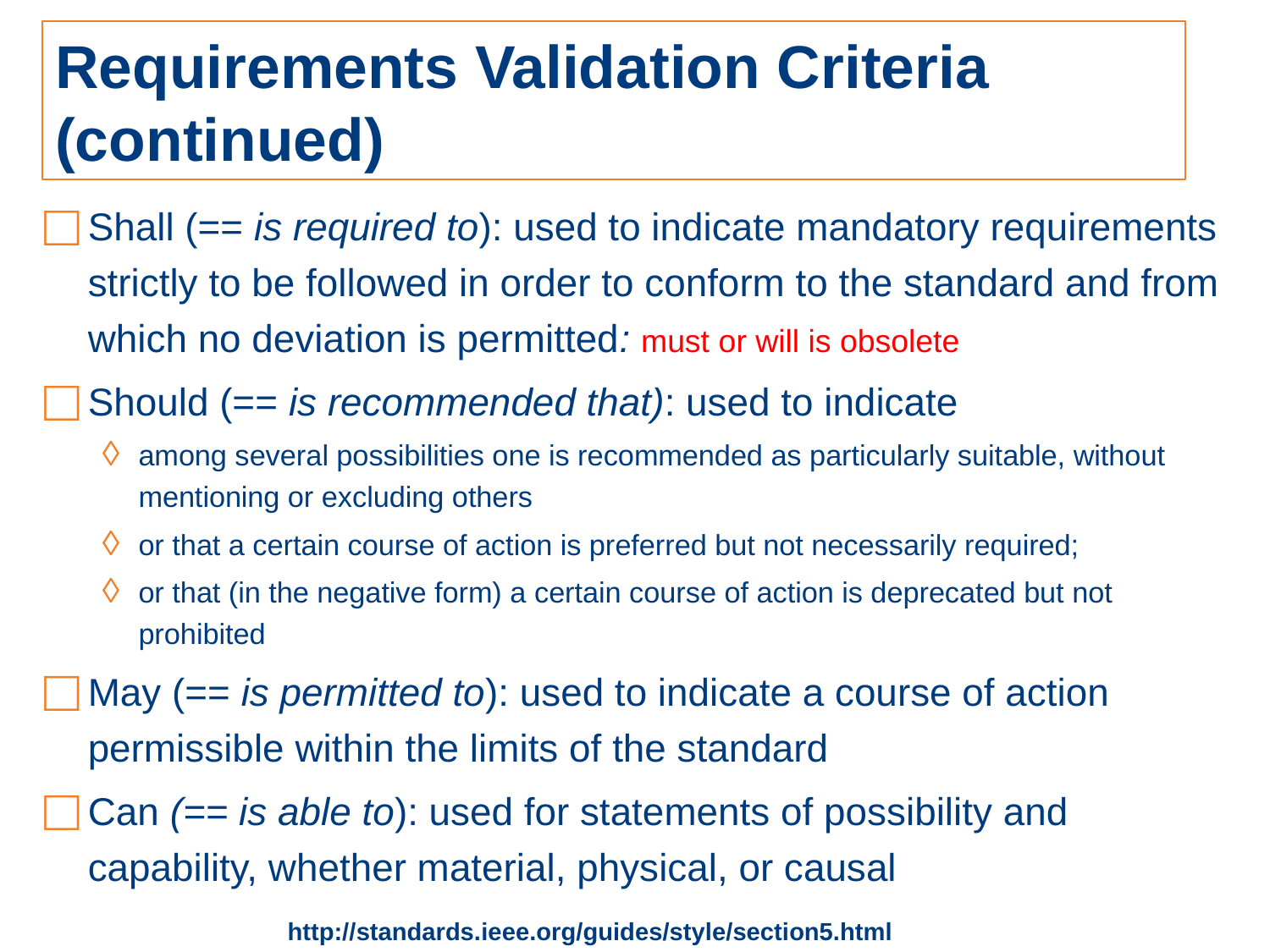

# Requirements Validation Criteria (continued)
Shall (== is required to): used to indicate mandatory requirements strictly to be followed in order to conform to the standard and from which no deviation is permitted: must or will is obsolete
Should (== is recommended that): used to indicate
among several possibilities one is recommended as particularly suitable, without mentioning or excluding others
or that a certain course of action is preferred but not necessarily required;
or that (in the negative form) a certain course of action is deprecated but not prohibited
May (== is permitted to): used to indicate a course of action permissible within the limits of the standard
Can (== is able to): used for statements of possibility and capability, whether material, physical, or causal

http://standards.ieee.org/guides/style/section5.html